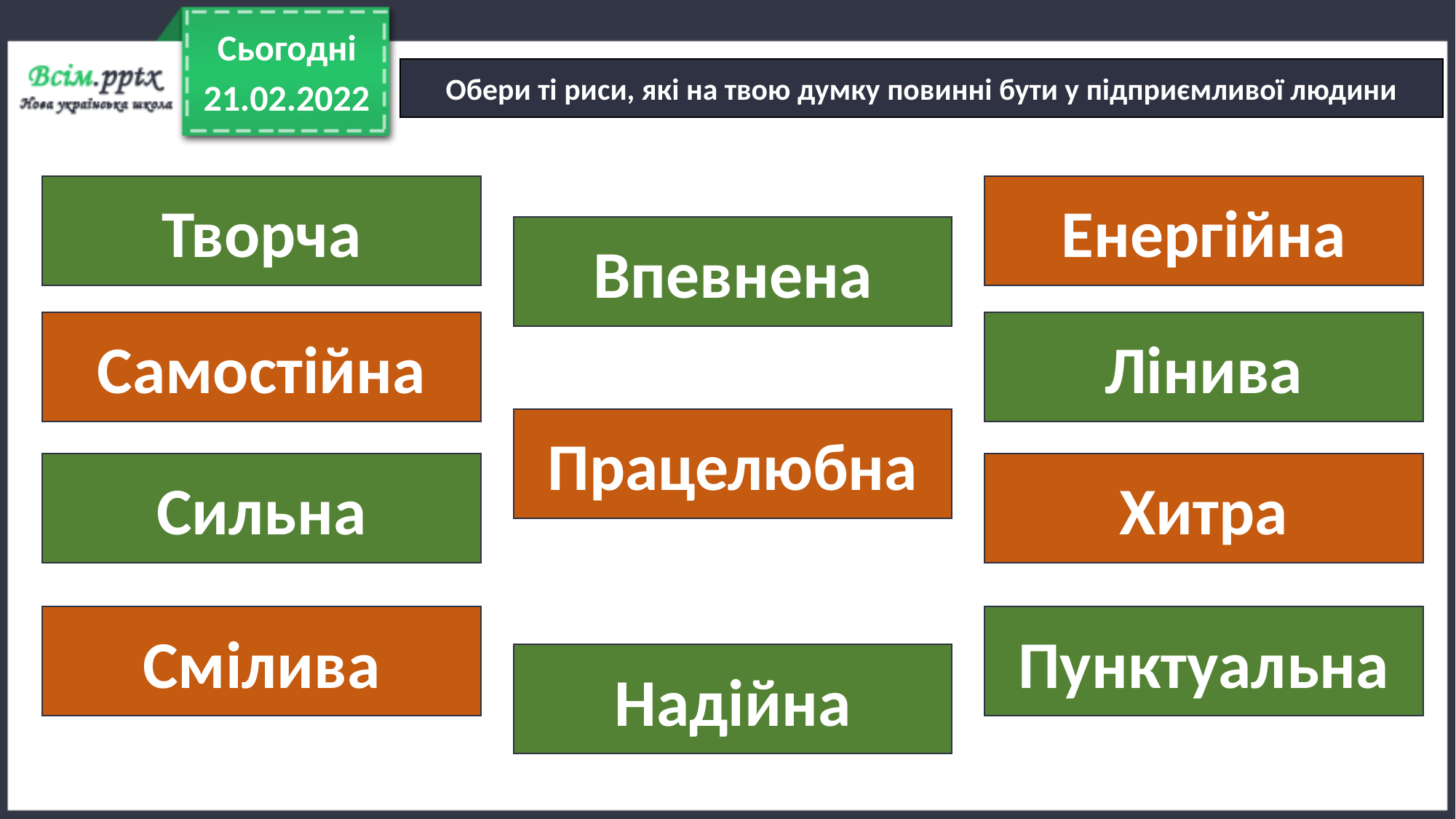

Сьогодні
Обери ті риси, які на твою думку повинні бути у підприємливої людини
21.02.2022
Енергійна
Творча
Впевнена
Самостійна
Лінива
Працелюбна
Сильна
Хитра
Смілива
Пунктуальна
Надійна